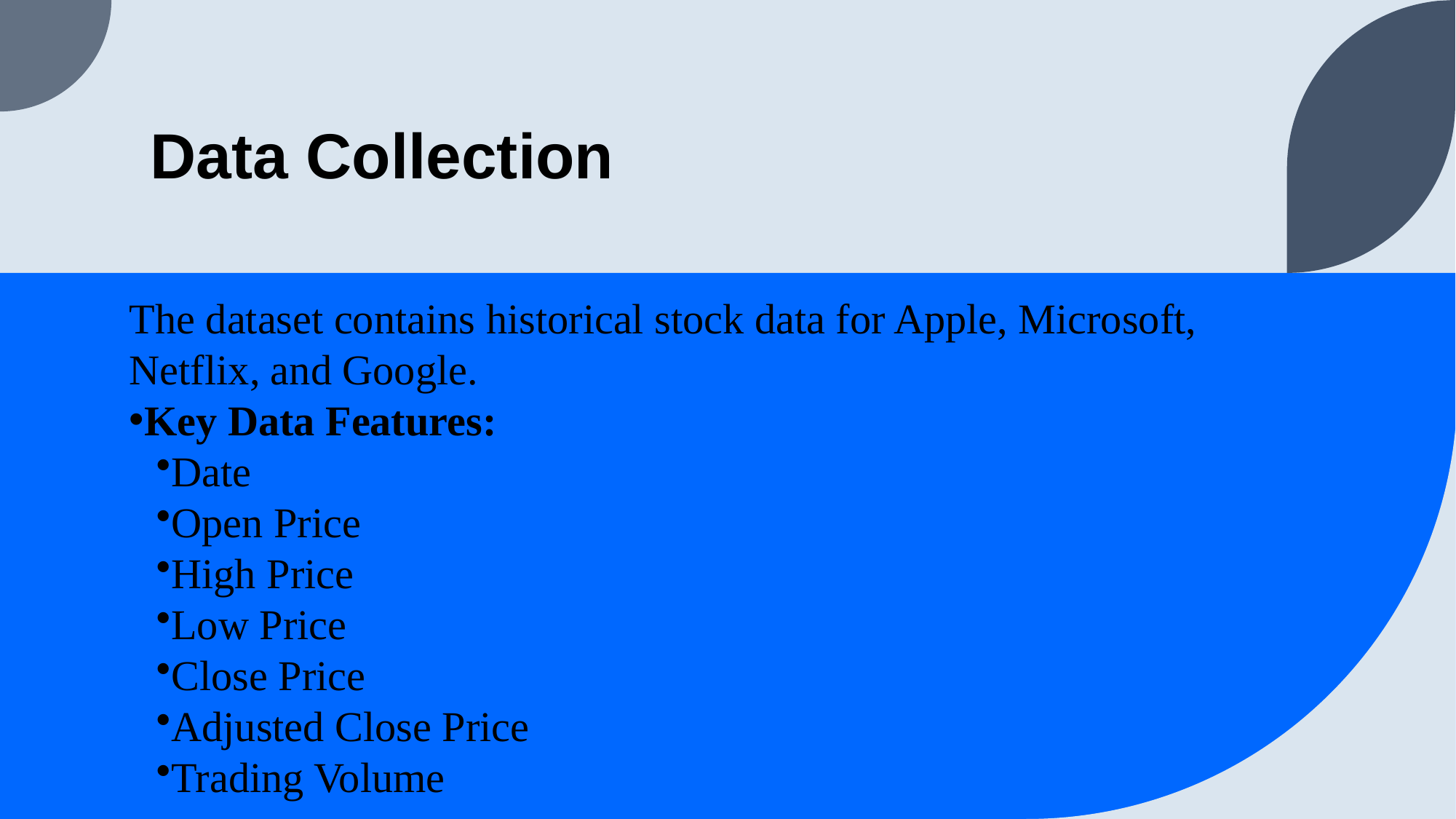

# Data Collection
The dataset contains historical stock data for Apple, Microsoft, Netflix, and Google.
Key Data Features:
Date
Open Price
High Price
Low Price
Close Price
Adjusted Close Price
Trading Volume